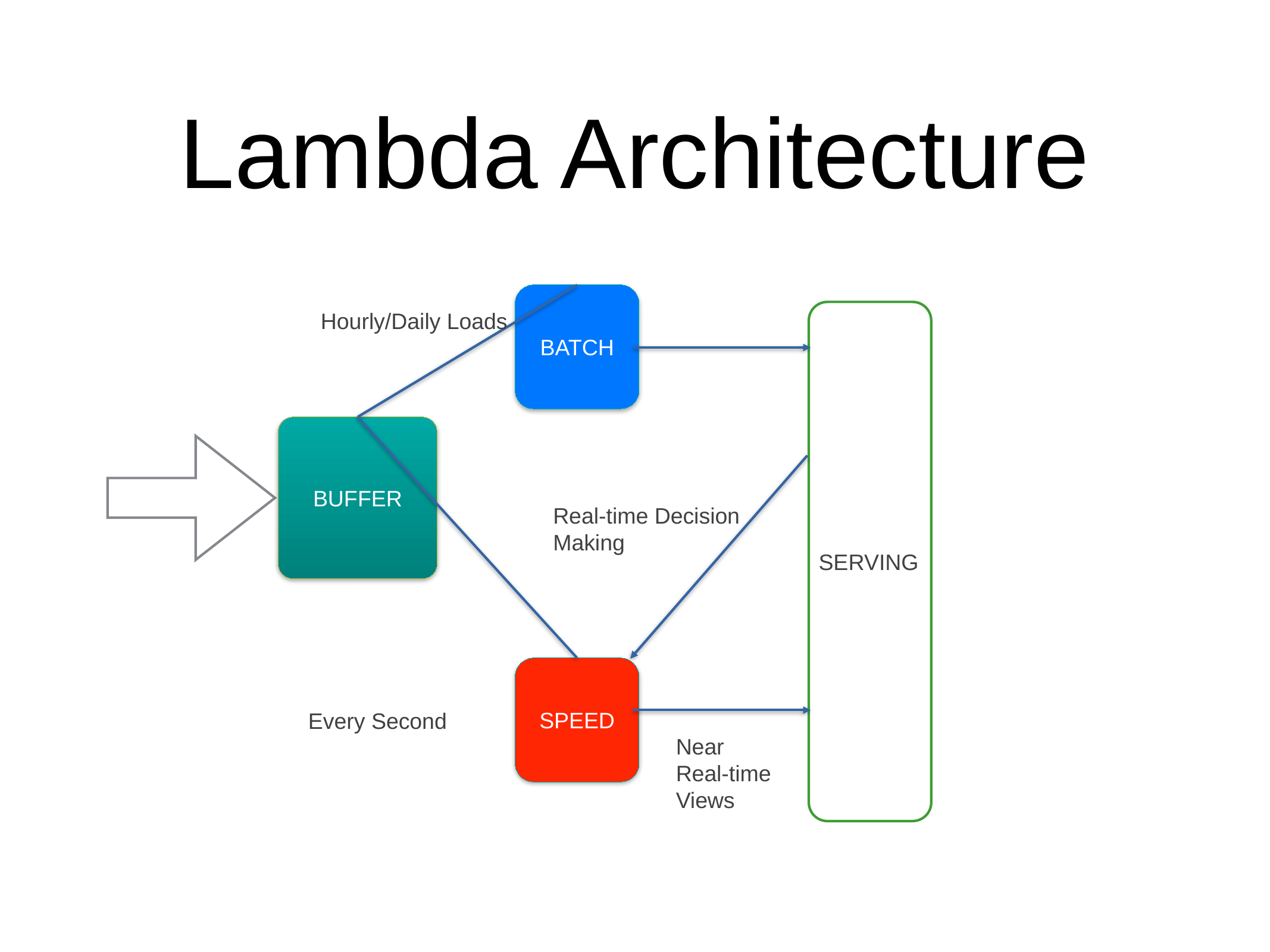

# Lambda Architecture
BATCH
SERVING
Hourly/Daily Loads

BUFFER

Real-time Decision
Making
SPEED
Every Second

Near
Real-time
Views